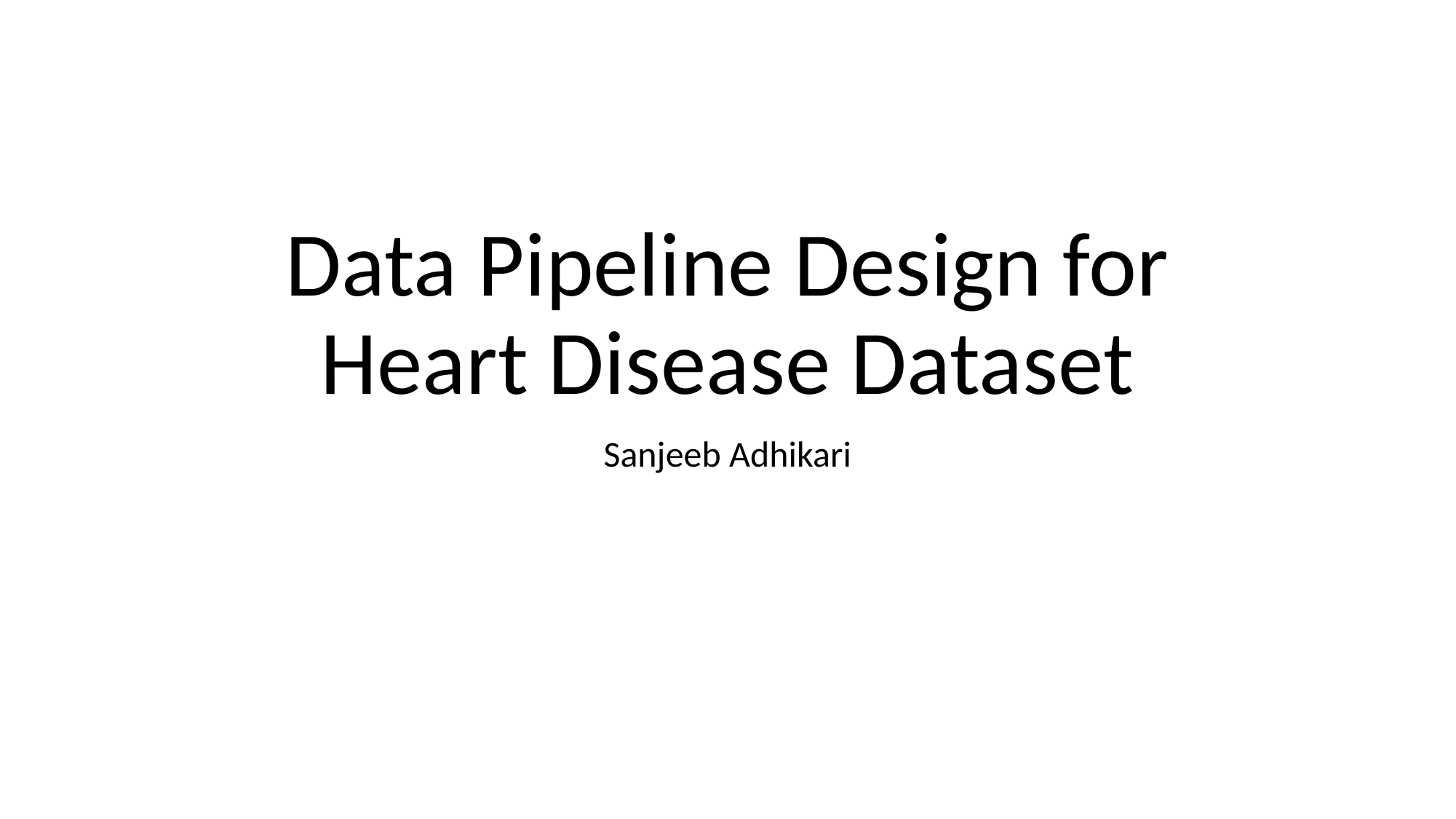

# Data Pipeline Design for Heart Disease Dataset
Sanjeeb Adhikari